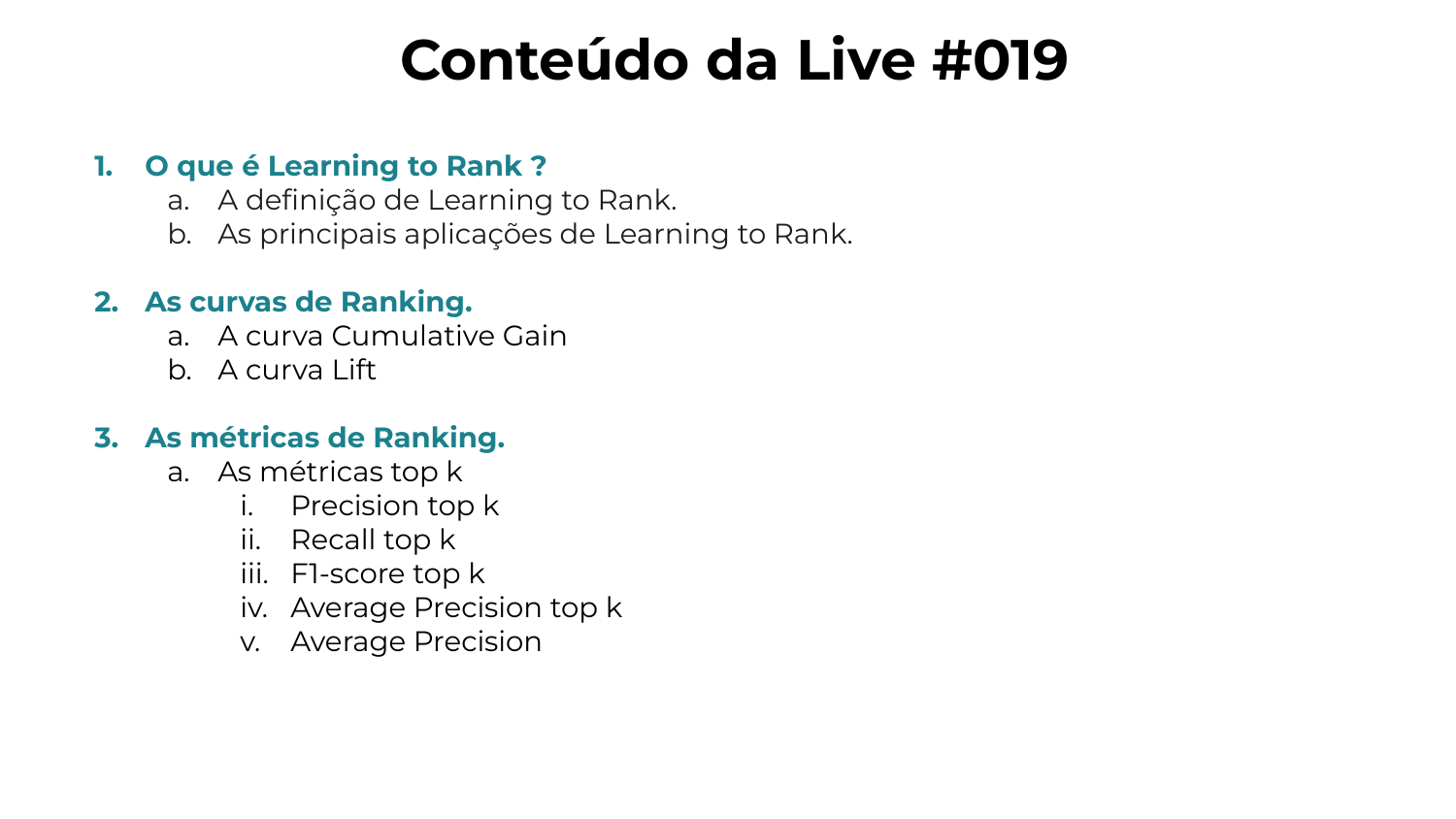

# Conteúdo da Live #019
O que é Learning to Rank ?
A definição de Learning to Rank.
As principais aplicações de Learning to Rank.

As curvas de Ranking.
A curva Cumulative Gain
A curva Lift

As métricas de Ranking.
As métricas top k
Precision top k
Recall top k
F1-score top k
Average Precision top k
Average Precision